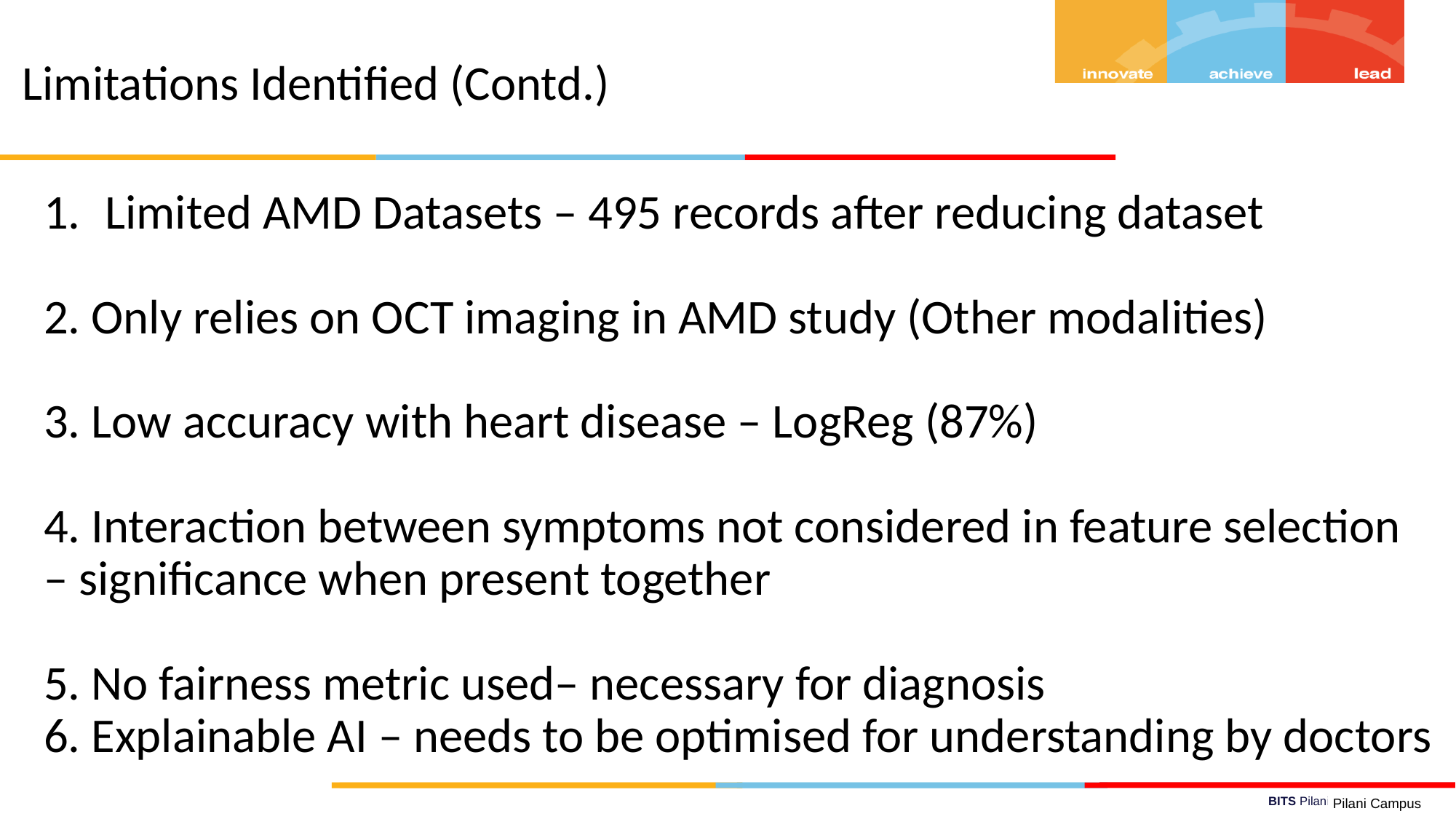

Limitations Identified (Contd.)
Limited AMD Datasets – 495 records after reducing dataset

2. Only relies on OCT imaging in AMD study (Other modalities)

3. Low accuracy with heart disease – LogReg (87%)

4. Interaction between symptoms not considered in feature selection – significance when present together

5. No fairness metric used– necessary for diagnosis
6. Explainable AI – needs to be optimised for understanding by doctors
Pilani Campus